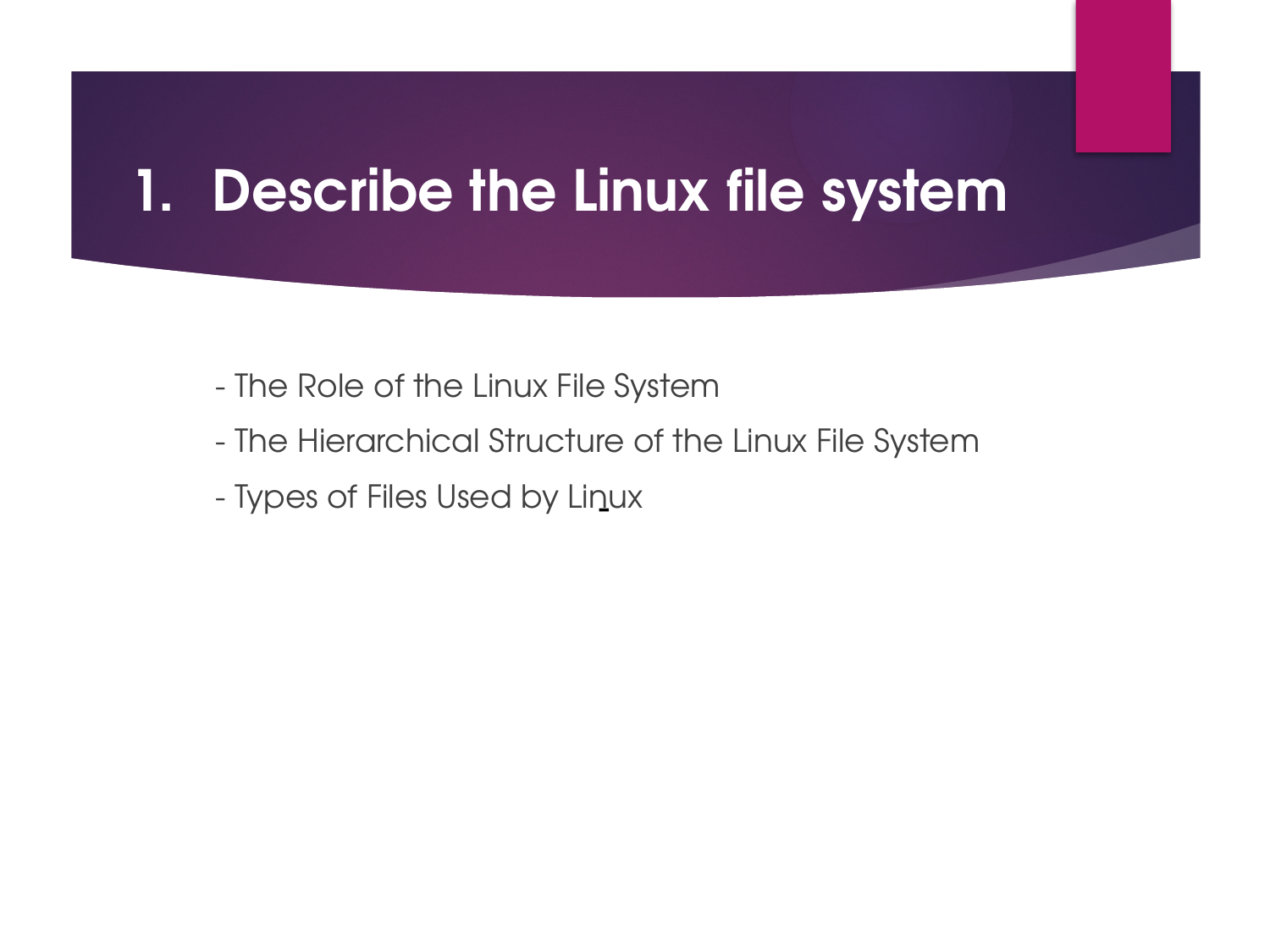

# Describe the Linux file system

- The Role of the Linux File System
- The Hierarchical Structure of the Linux File System
- Types of Files Used by Linux

-